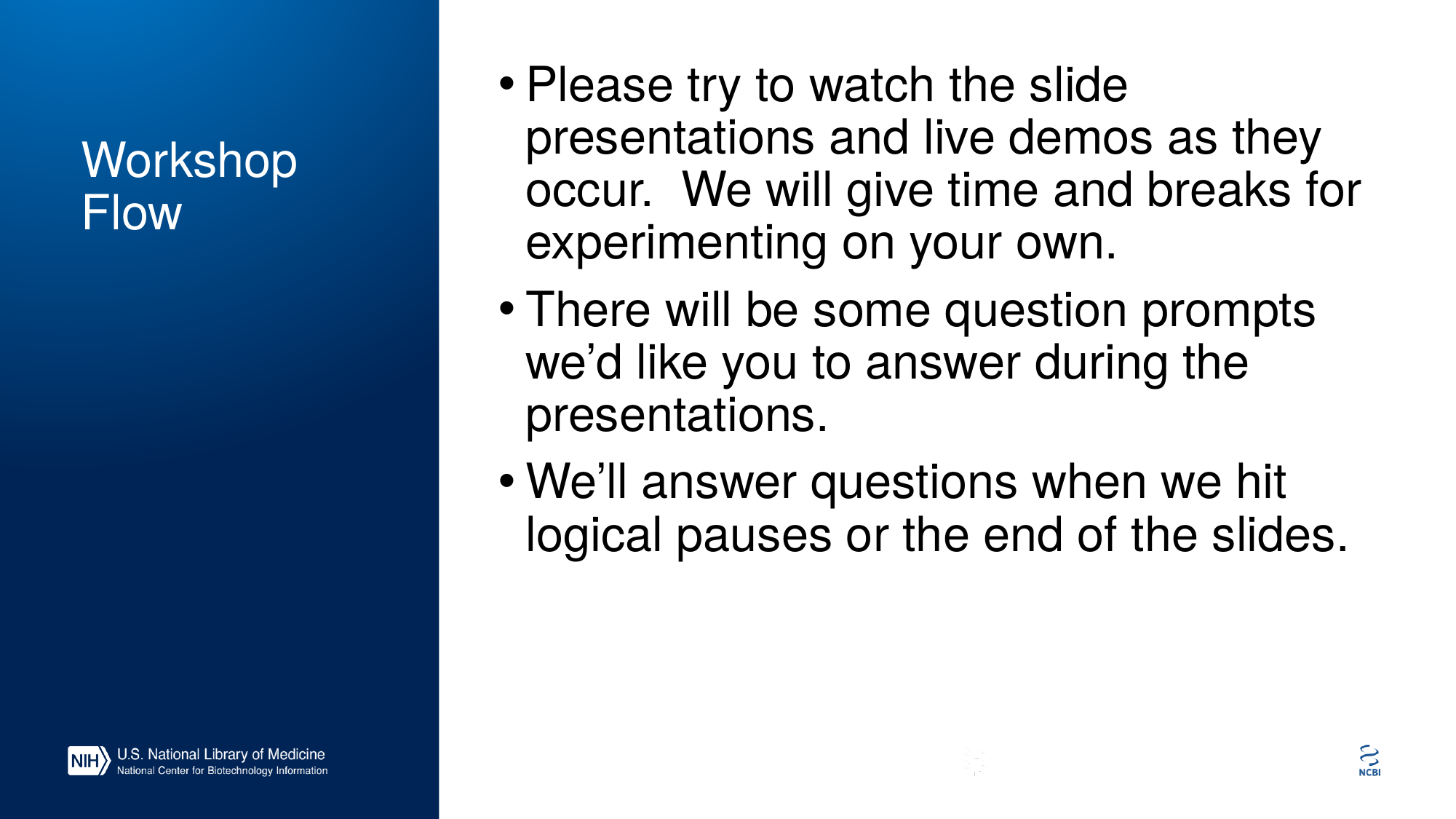

# Workshop Flow
Please try to watch the slide presentations and live demos as they occur.  We will give time and breaks for experimenting on your own.
There will be some question prompts we’d like you to answer during the presentations.
We’ll answer questions when we hit logical pauses or the end of the slides.